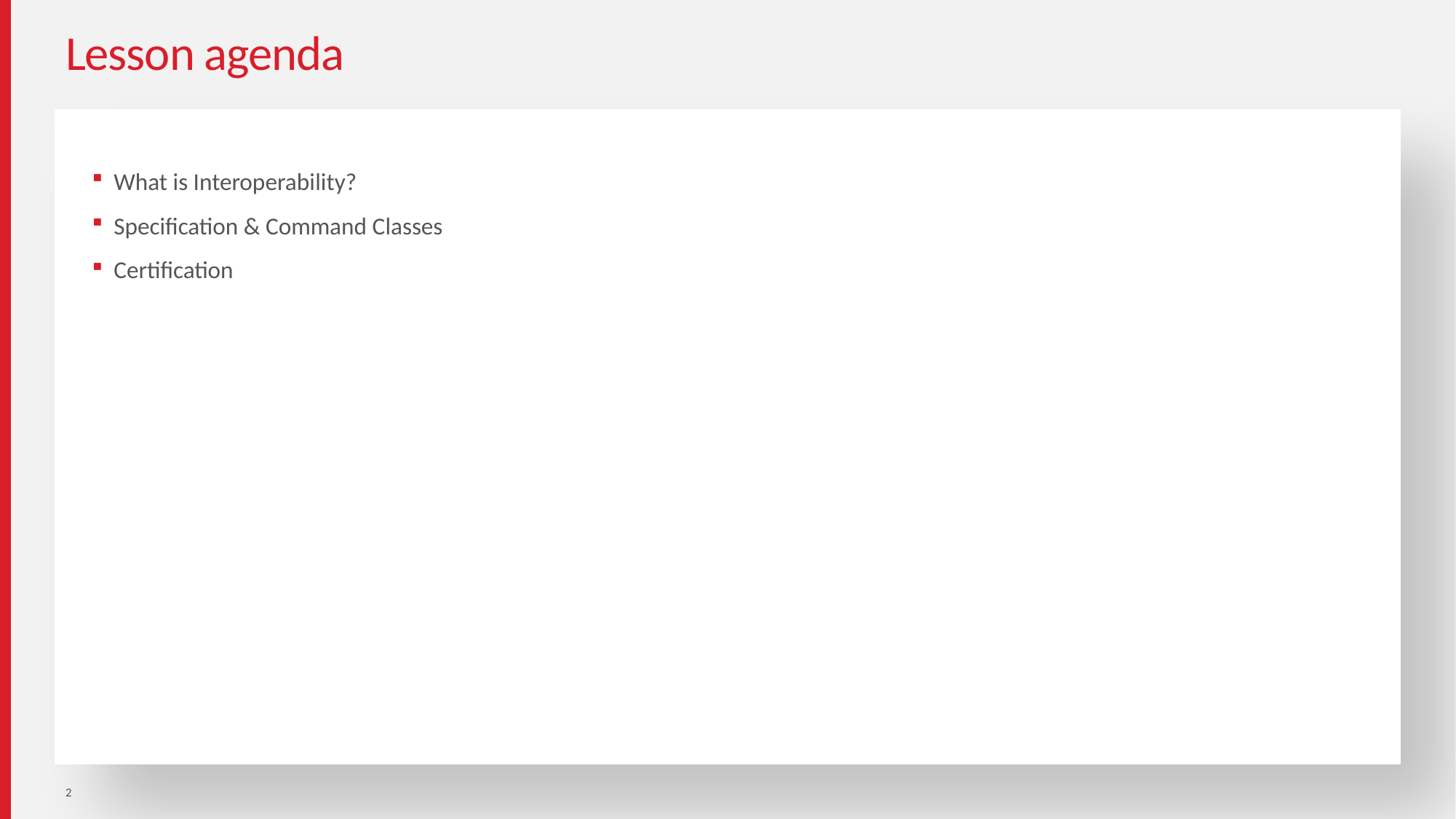

# Lesson agenda
What is Interoperability?
Specification & Command Classes
Certification

2